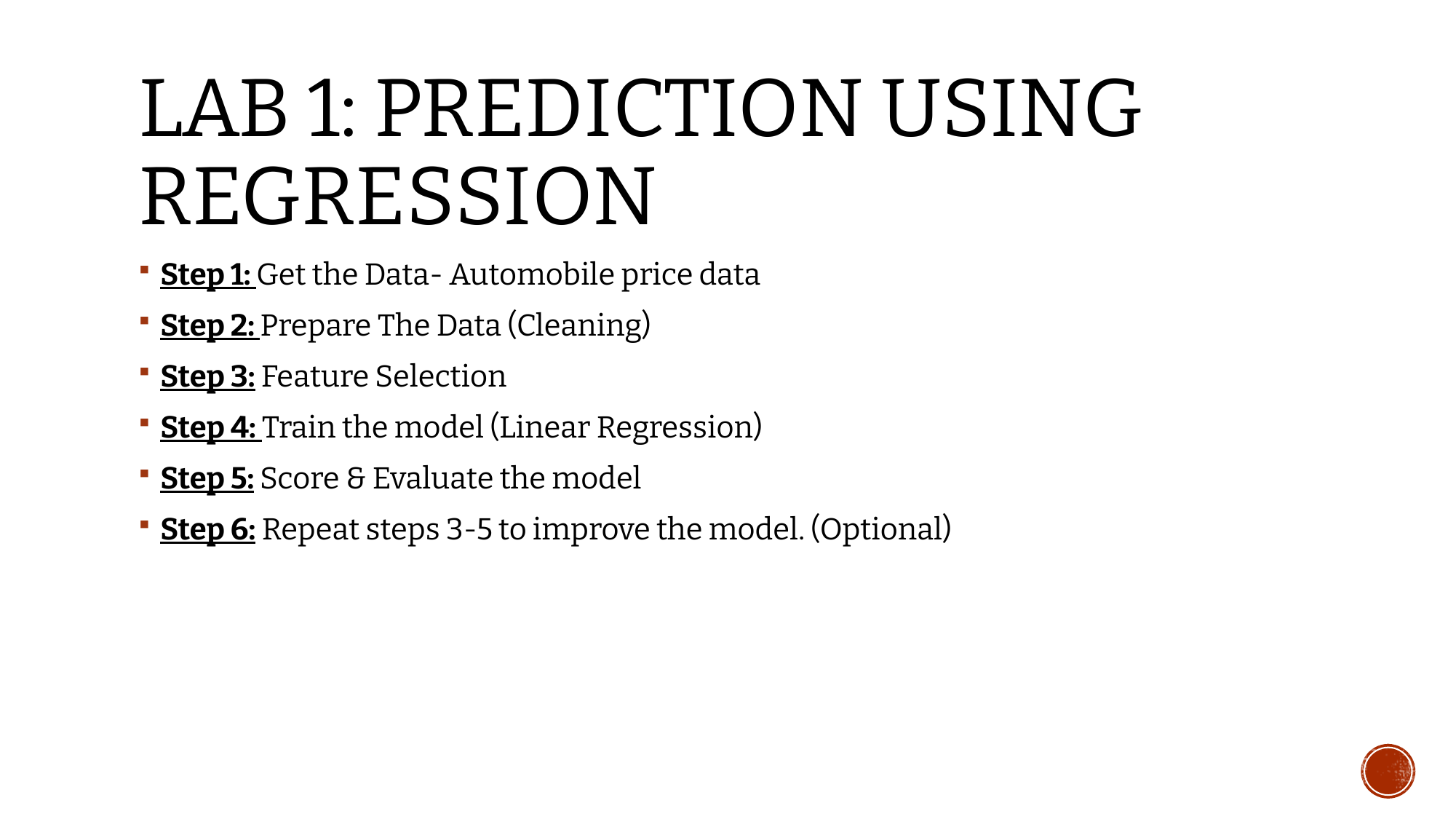

# LAB 1: Prediction using Regression
Step 1: Get the Data- Automobile price data
Step 2: Prepare The Data (Cleaning)
Step 3: Feature Selection
Step 4: Train the model (Linear Regression)
Step 5: Score & Evaluate the model
Step 6: Repeat steps 3-5 to improve the model. (Optional)